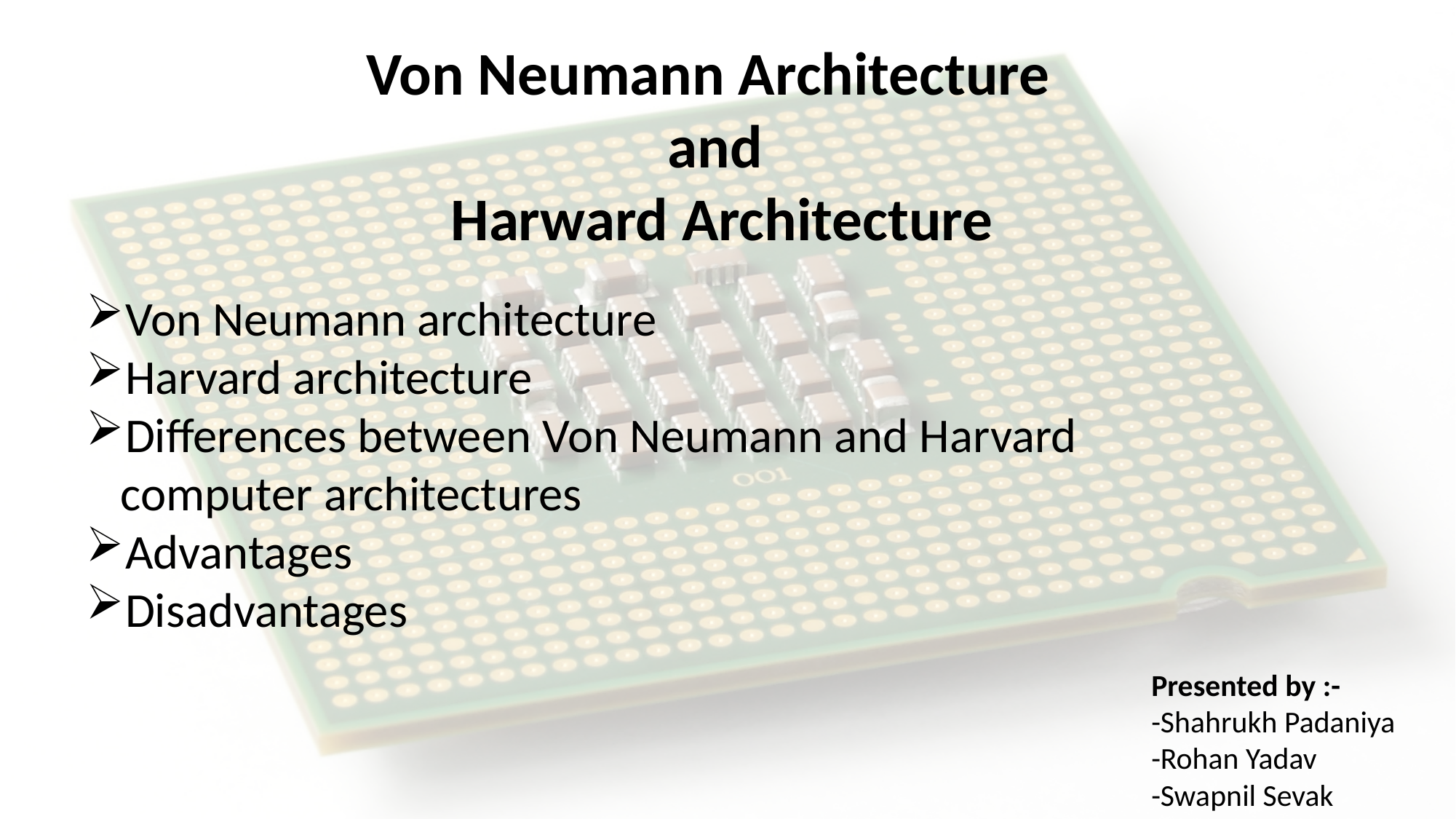

Von Neumann Architecture
and
 Harward Architecture
Von Neumann architecture
Harvard architecture
Differences between Von Neumann and Harvard computer architectures
Advantages
Disadvantages
Presented by :-
-Shahrukh Padaniya
-Rohan Yadav
-Swapnil Sevak